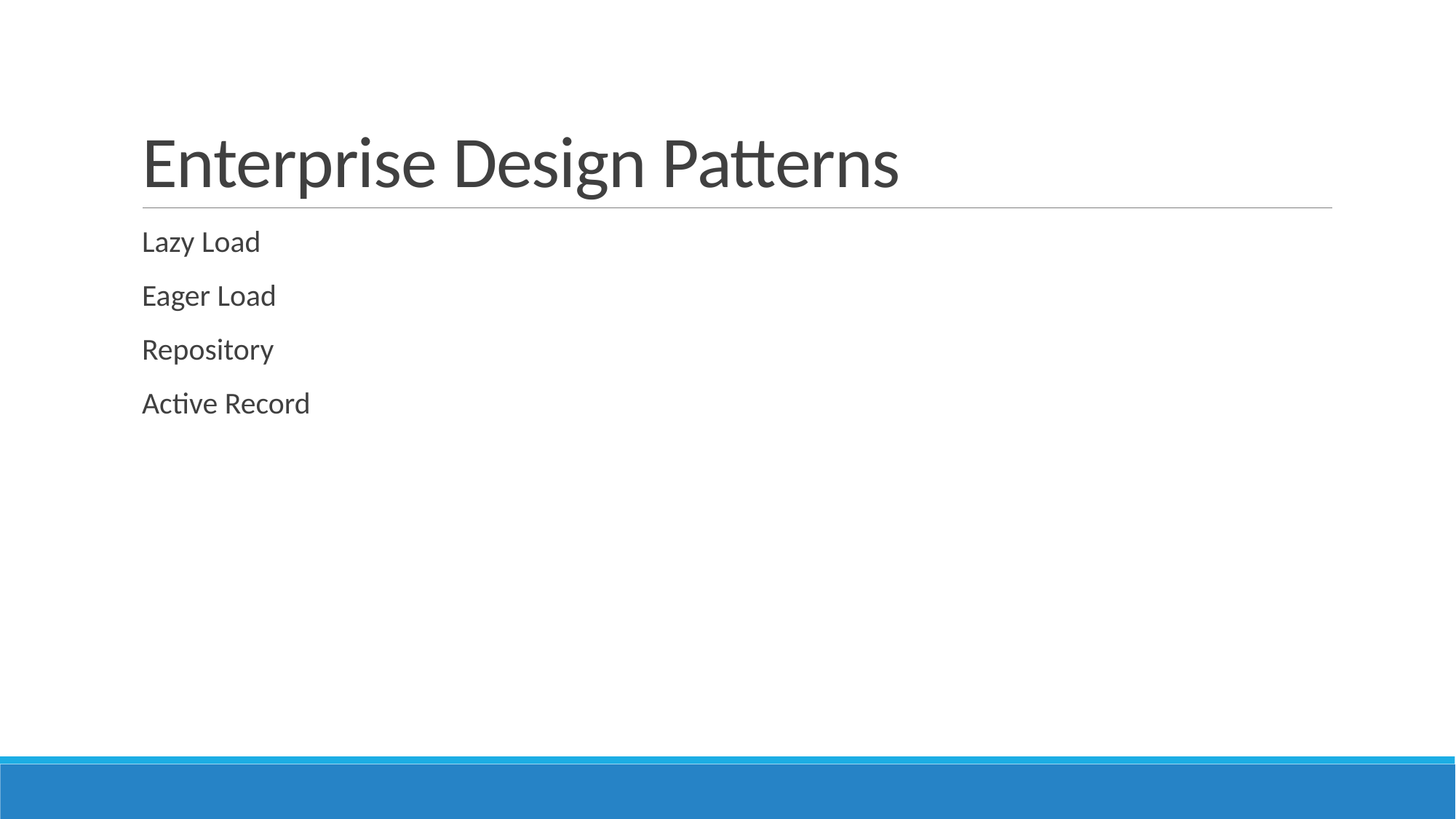

# Enterprise Design Patterns
Lazy Load
Eager Load
Repository
Active Record